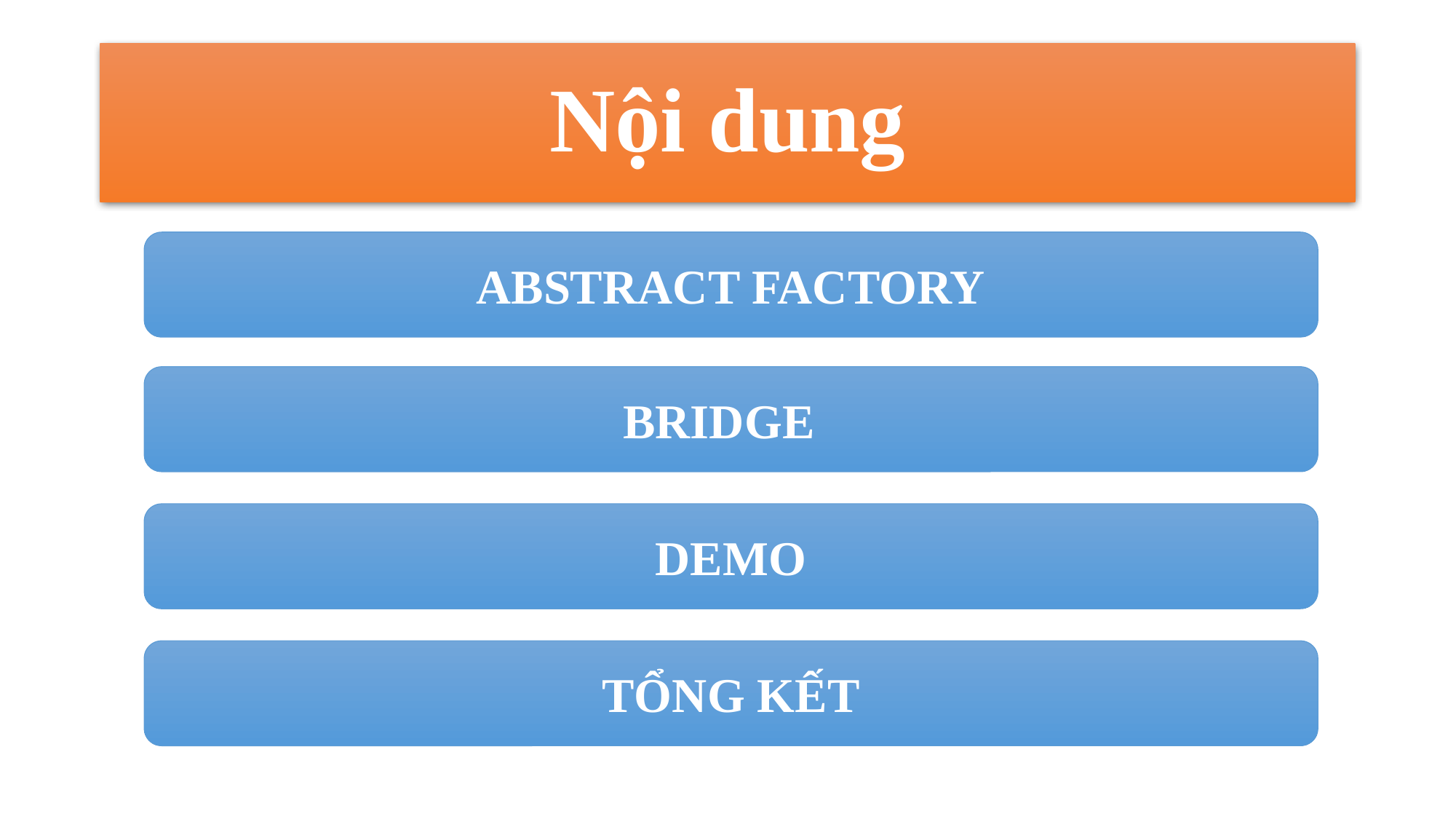

# Nội dung
ABSTRACT FACTORY
BRIDGE
DEMO
TỔNG KẾT